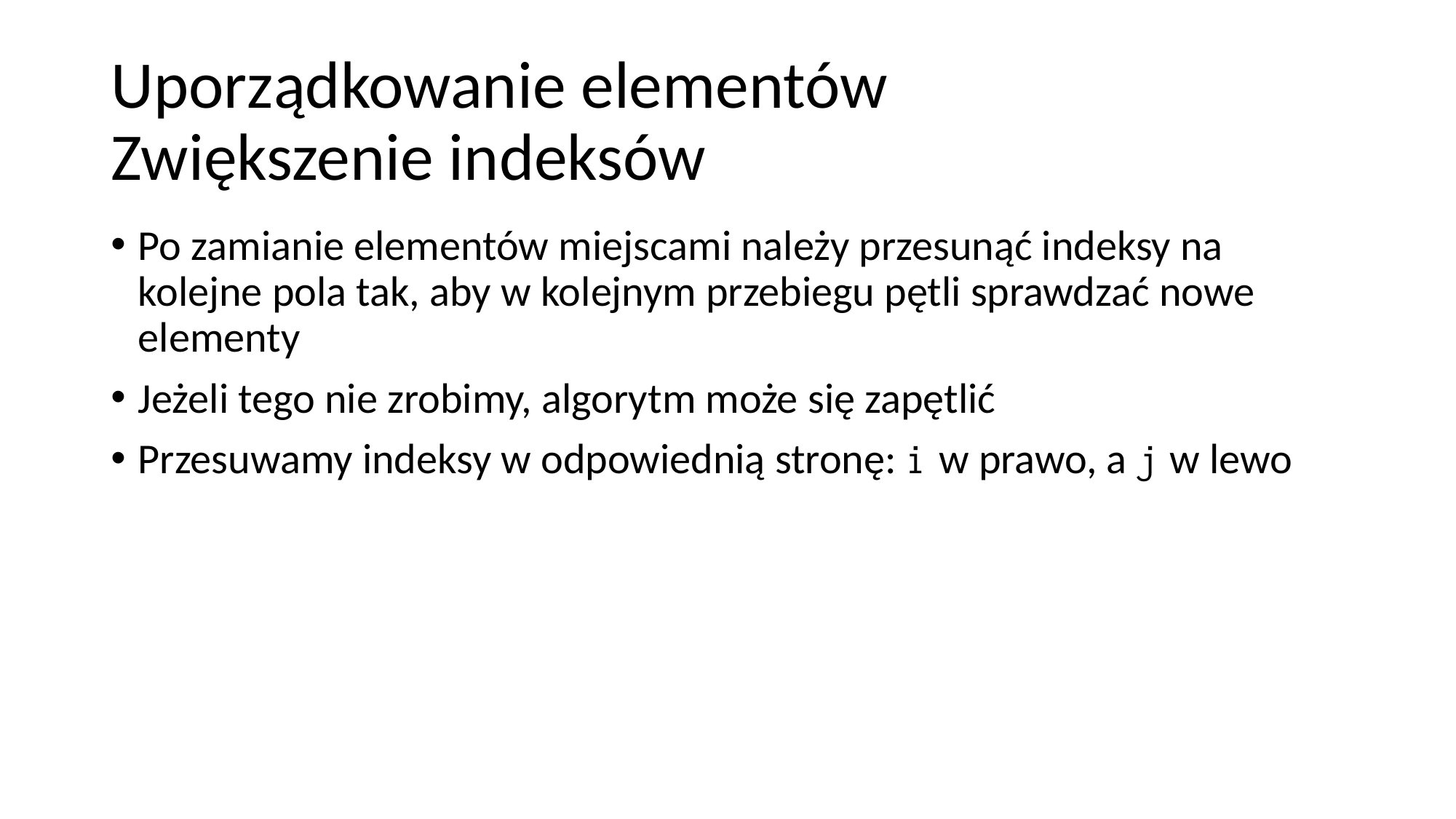

# Uporządkowanie elementów Zwiększenie indeksów
Po zamianie elementów miejscami należy przesunąć indeksy na kolejne pola tak, aby w kolejnym przebiegu pętli sprawdzać nowe elementy
Jeżeli tego nie zrobimy, algorytm może się zapętlić
Przesuwamy indeksy w odpowiednią stronę: i w prawo, a j w lewo